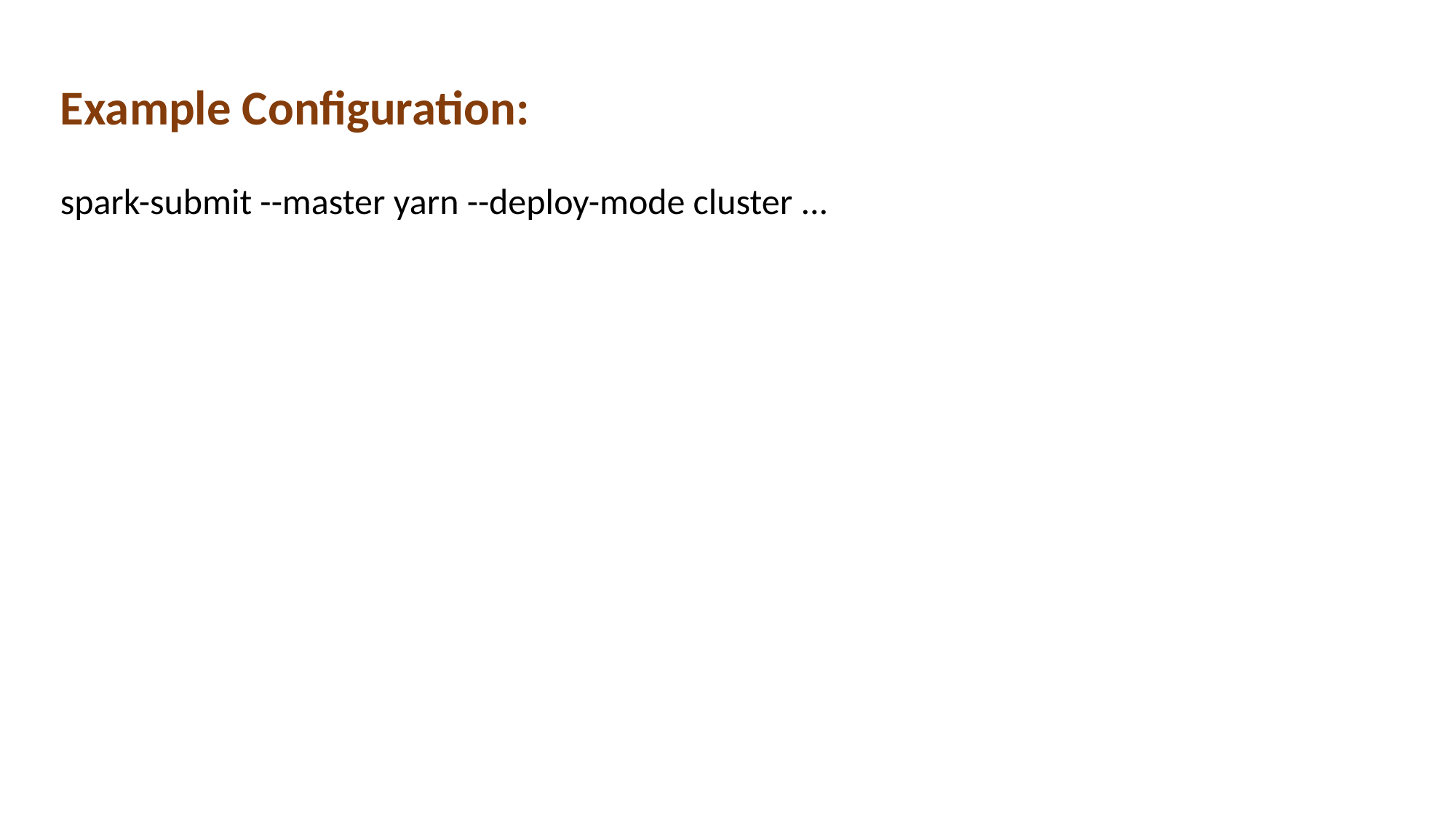

Example Configuration:

spark-submit --master yarn --deploy-mode cluster ...